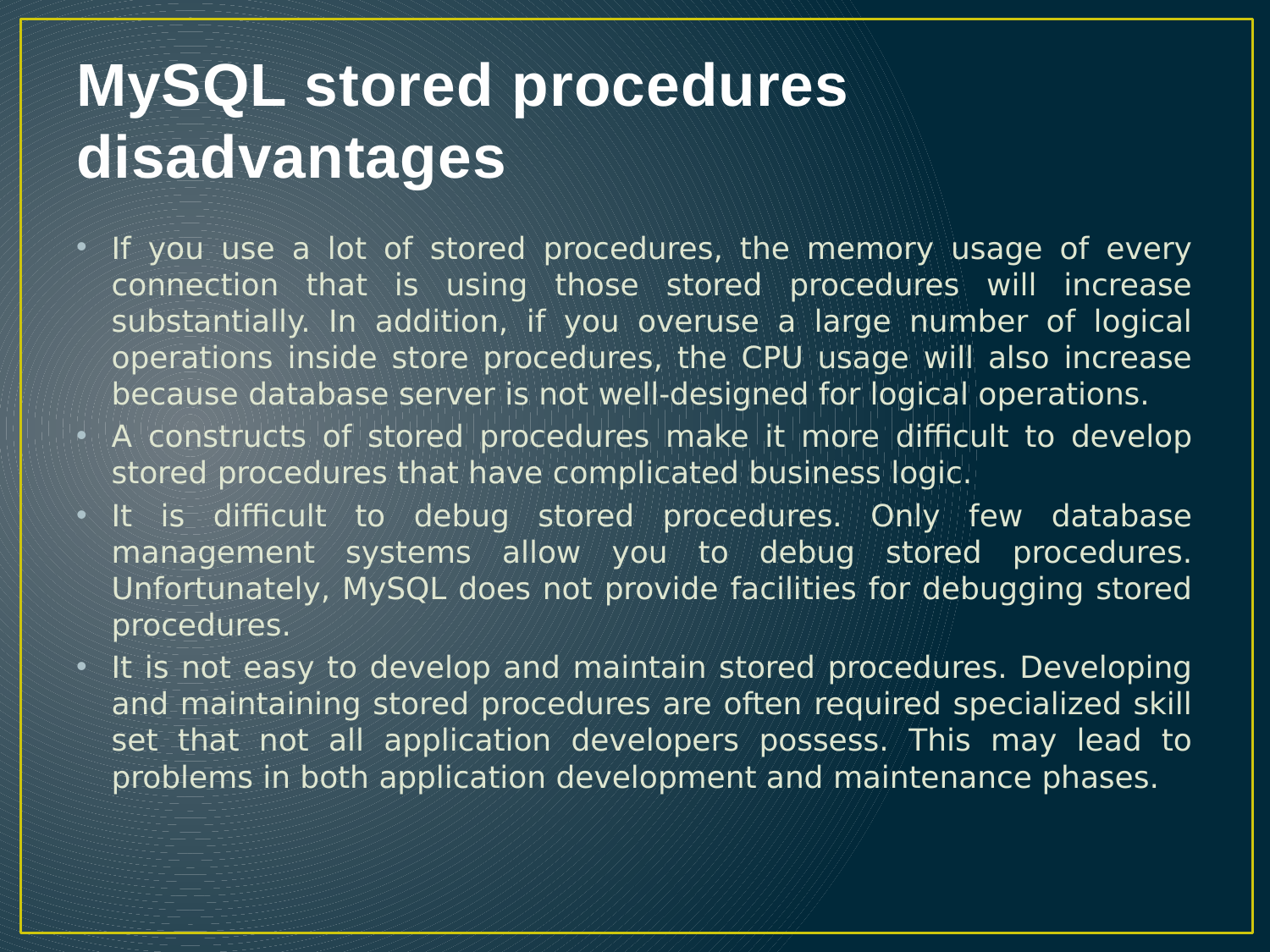

# MySQL stored procedures disadvantages
If you use a lot of stored procedures, the memory usage of every connection that is using those stored procedures will increase substantially. In addition, if you overuse a large number of logical operations inside store procedures, the CPU usage will also increase because database server is not well-designed for logical operations.
A constructs of stored procedures make it more difficult to develop stored procedures that have complicated business logic.
It is difficult to debug stored procedures. Only few database management systems allow you to debug stored procedures. Unfortunately, MySQL does not provide facilities for debugging stored procedures.
It is not easy to develop and maintain stored procedures. Developing and maintaining stored procedures are often required specialized skill set that not all application developers possess. This may lead to problems in both application development and maintenance phases.